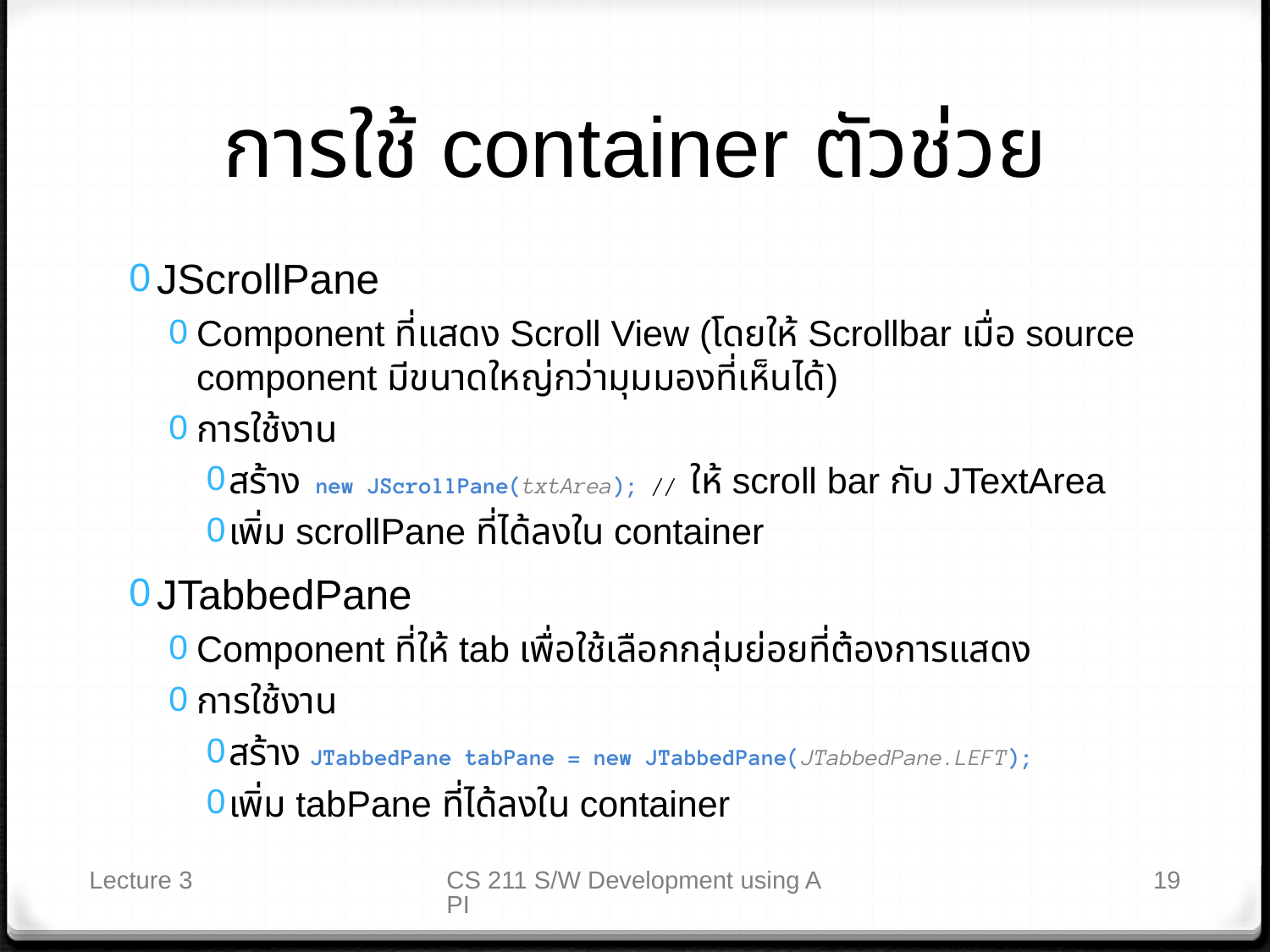

# การใช้ container ตัวช่วย
JScrollPane
Component ที่แสดง Scroll View (โดยให้ Scrollbar เมื่อ source component มีขนาดใหญ่กว่ามุมมองที่เห็นได้)
การใช้งาน
สร้าง  new JScrollPane(txtArea); // ให้ scroll bar กับ JTextArea
เพิ่ม scrollPane ที่ได้ลงใน container
JTabbedPane
Component ที่ให้ tab เพื่อใช้เลือกกลุ่มย่อยที่ต้องการแสดง
การใช้งาน
สร้าง JTabbedPane tabPane = new JTabbedPane(JTabbedPane.LEFT);
เพิ่ม tabPane ที่ได้ลงใน container

Lecture 3
CS 211 S/W Development using API
19